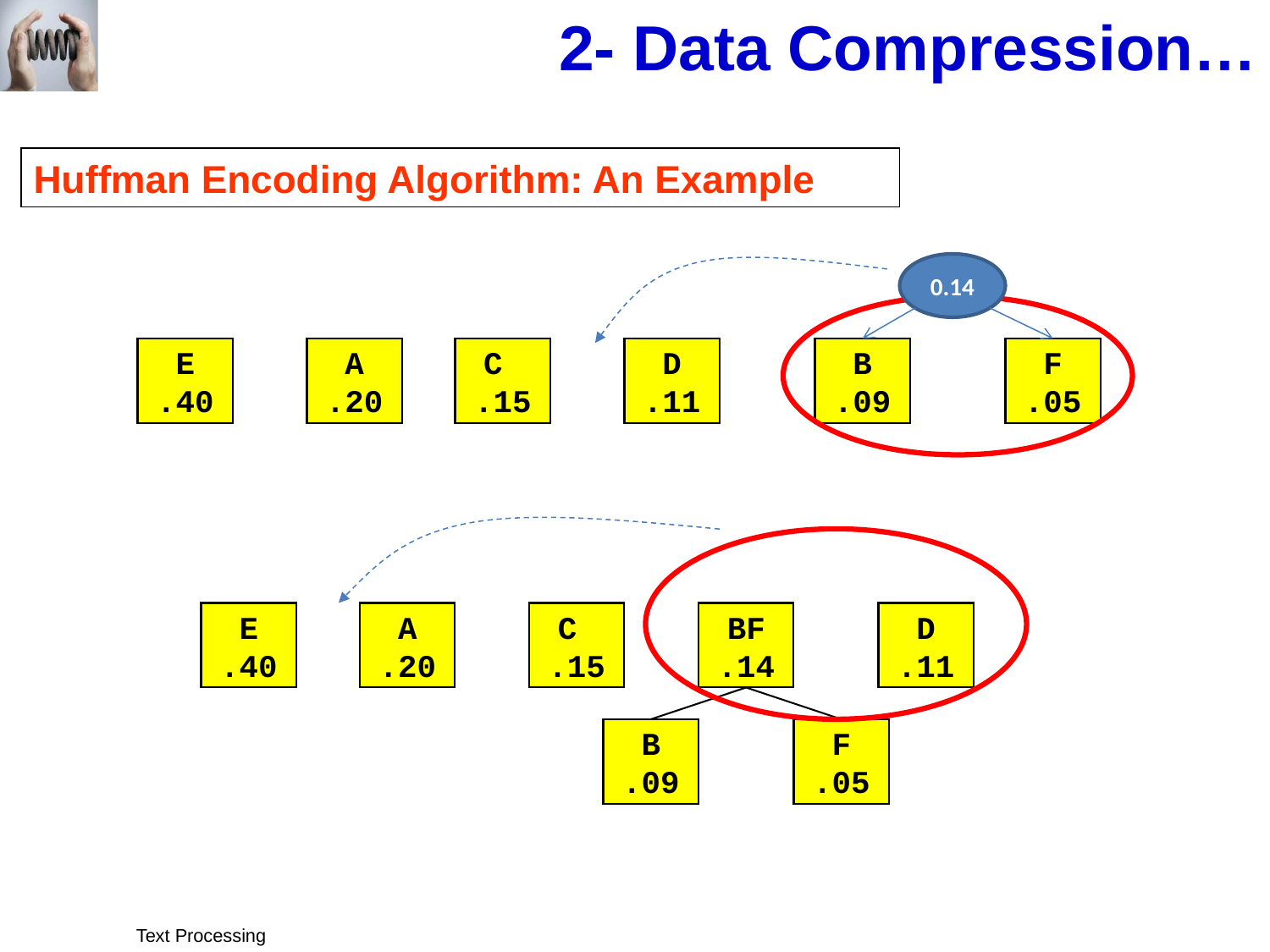

2- Data Compression…
Huffman Encoding Algorithm: An Example

0.14

E
.40
A
.20
C
.15
D
.11
B
.09
F
.05

E
.40
A
.20
C
.15
BF
.14
D
.11
B
.09
F
.05
Text Processing